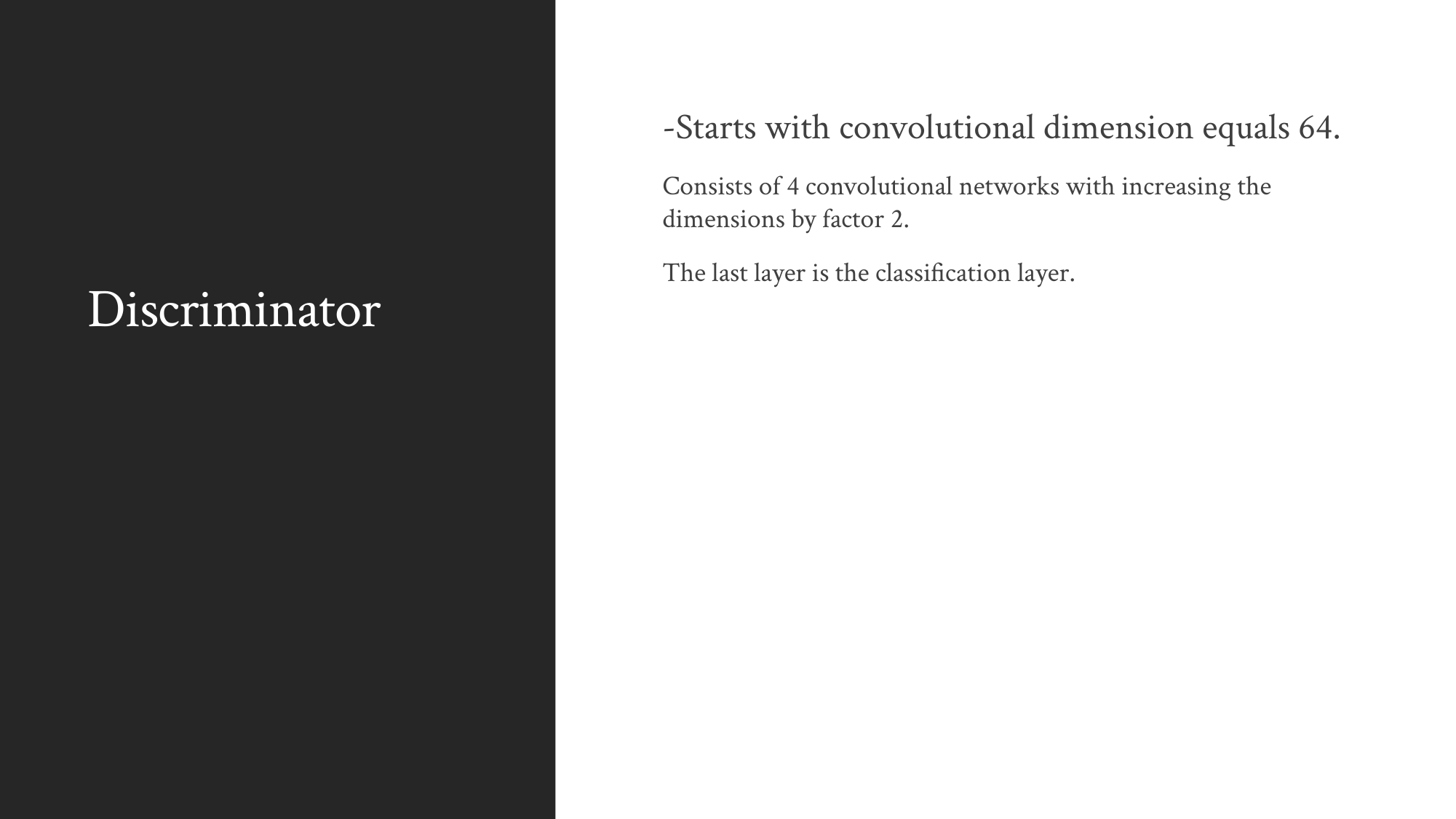

# Discriminator
-Starts with convolutional dimension equals 64.
Consists of 4 convolutional networks with increasing the dimensions by factor 2.
The last layer is the classification layer.